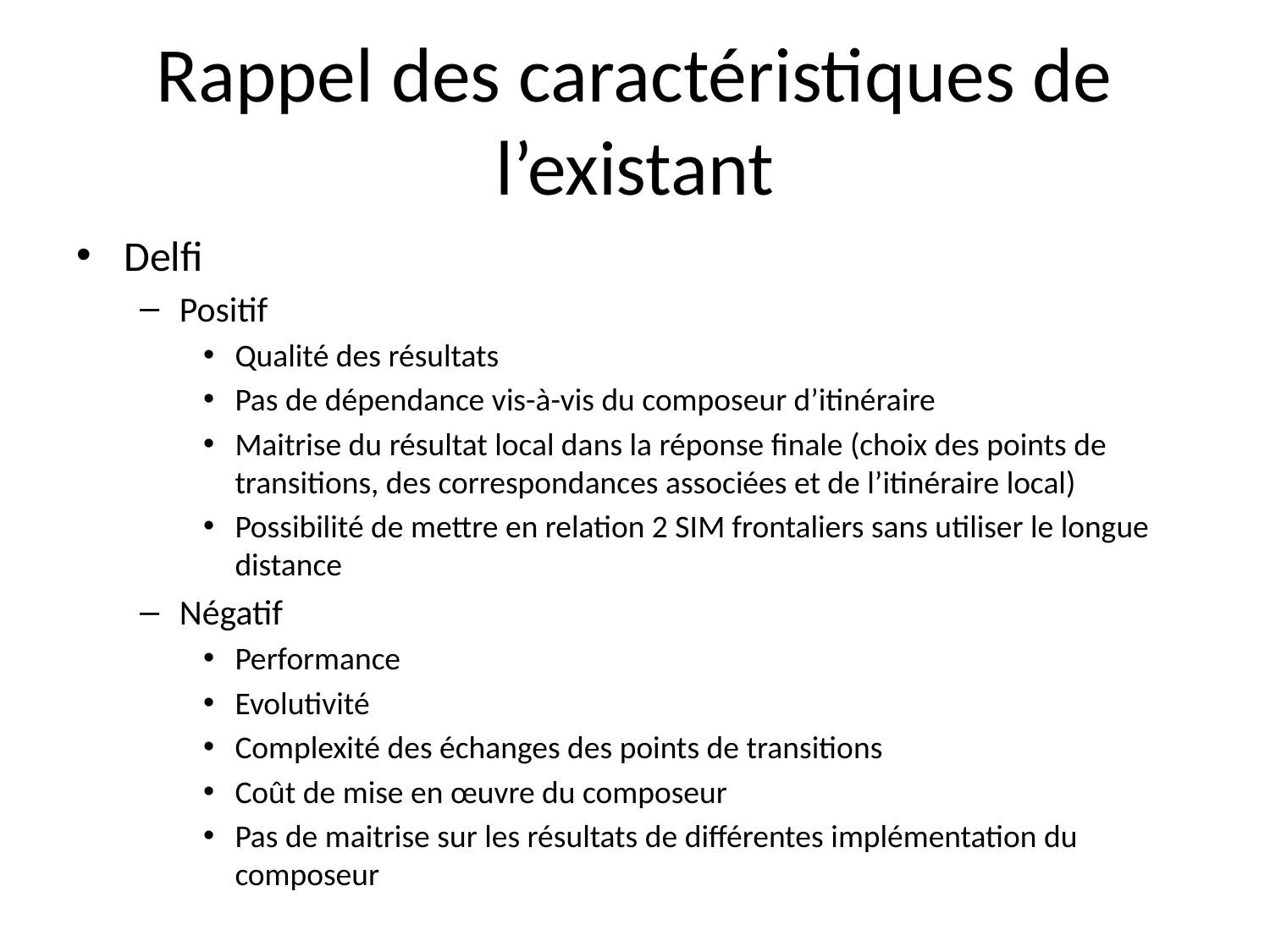

# Rappel des caractéristiques de l’existant
Delfi
Positif
Qualité des résultats
Pas de dépendance vis-à-vis du composeur d’itinéraire
Maitrise du résultat local dans la réponse finale (choix des points de transitions, des correspondances associées et de l’itinéraire local)
Possibilité de mettre en relation 2 SIM frontaliers sans utiliser le longue distance
Négatif
Performance
Evolutivité
Complexité des échanges des points de transitions
Coût de mise en œuvre du composeur
Pas de maitrise sur les résultats de différentes implémentation du composeur